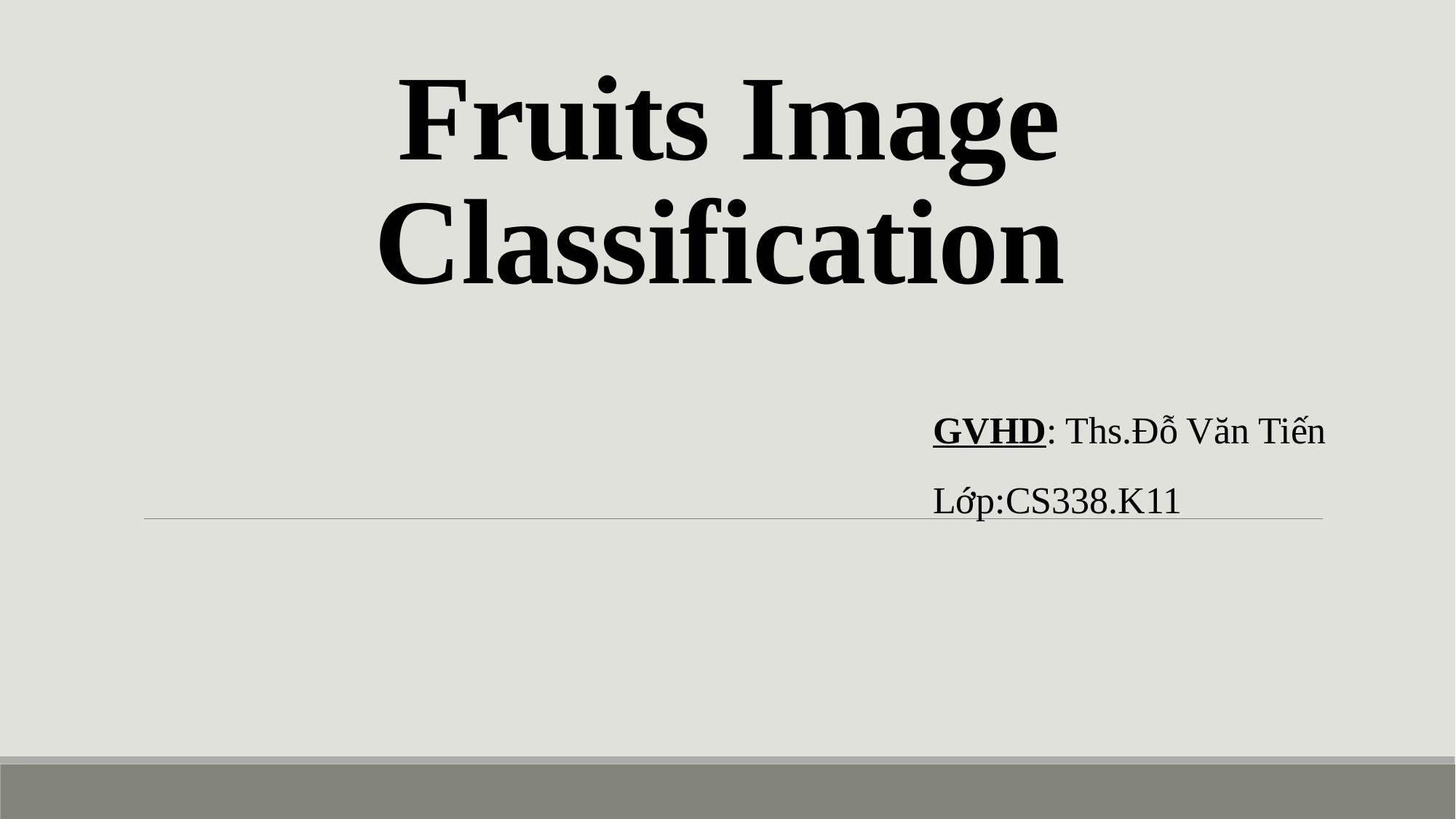

# Fruits Image Classification
GVHD: Ths.Đỗ Văn Tiến
Lớp:CS338.K11